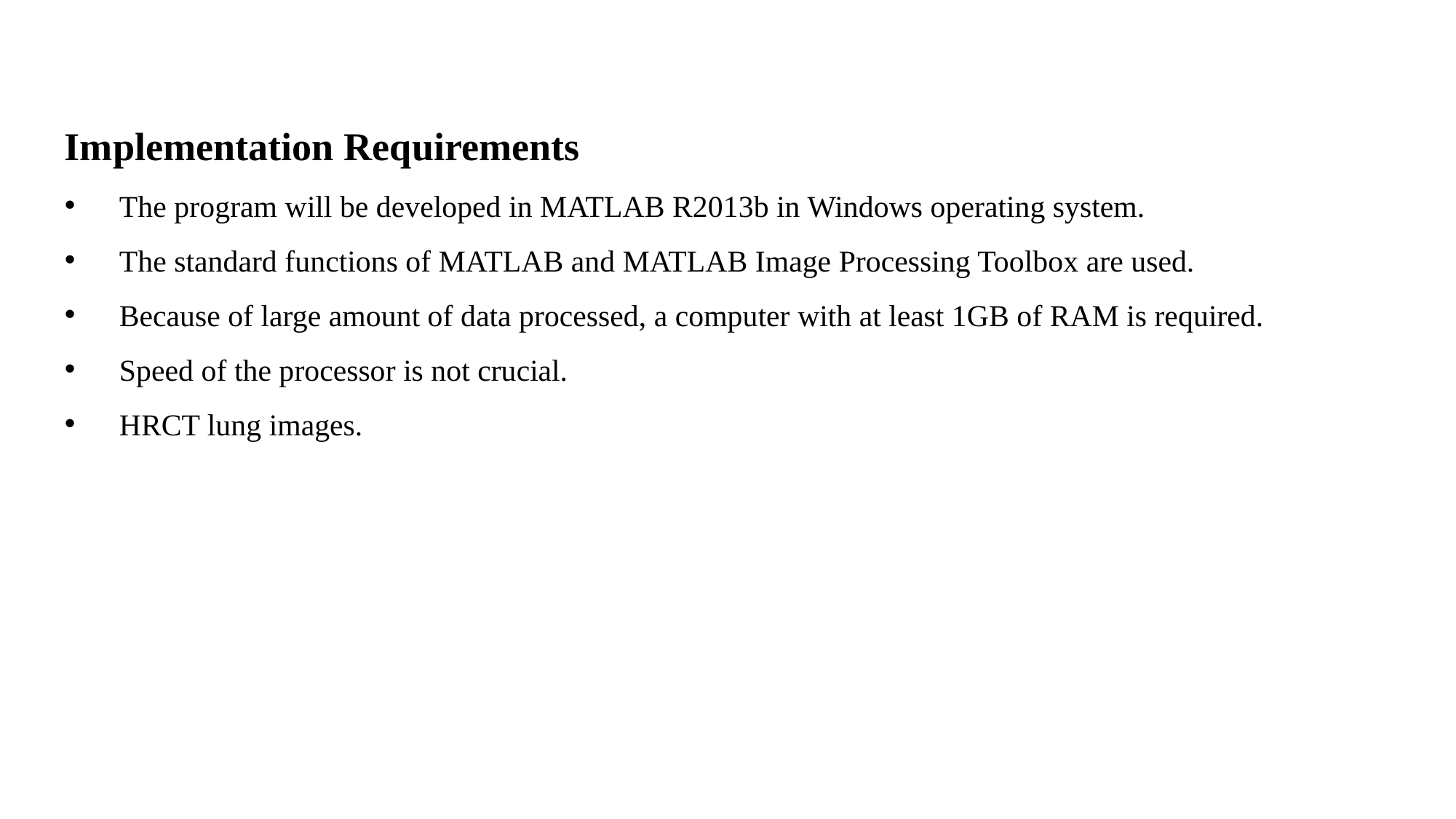

Implementation Requirements
The program will be developed in MATLAB R2013b in Windows operating system.
The standard functions of MATLAB and MATLAB Image Processing Toolbox are used.
Because of large amount of data processed, a computer with at least 1GB of RAM is required.
Speed of the processor is not crucial.
HRCT lung images.